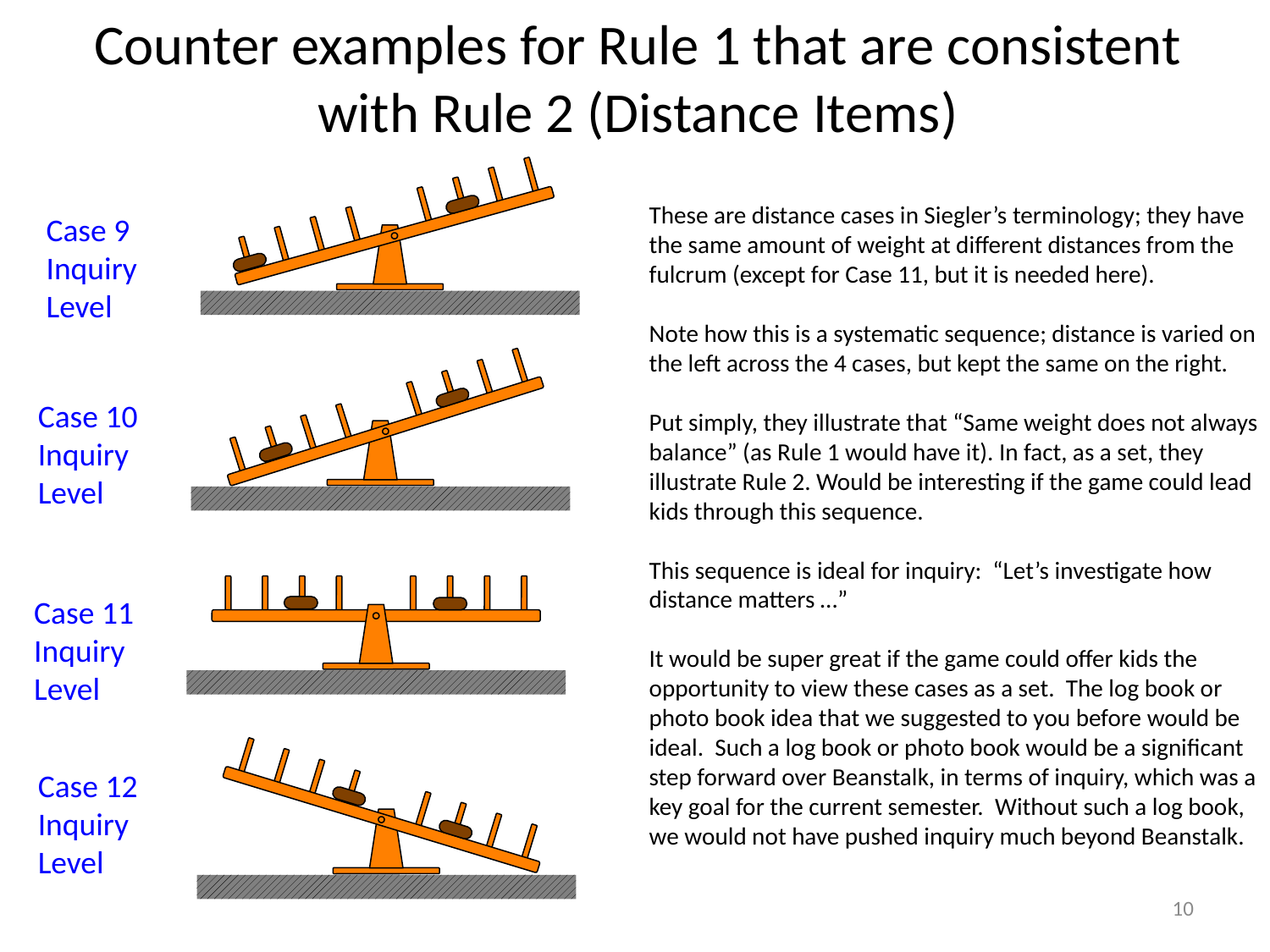

# Counter examples for Rule 1 that are consistent with Rule 2 (Distance Items)
These are distance cases in Siegler’s terminology; they have the same amount of weight at different distances from the fulcrum (except for Case 11, but it is needed here).

Note how this is a systematic sequence; distance is varied on the left across the 4 cases, but kept the same on the right.

Put simply, they illustrate that “Same weight does not always balance” (as Rule 1 would have it). In fact, as a set, they illustrate Rule 2. Would be interesting if the game could lead kids through this sequence.

This sequence is ideal for inquiry:  “Let’s investigate how distance matters …”

It would be super great if the game could offer kids the opportunity to view these cases as a set.  The log book or photo book idea that we suggested to you before would be ideal.  Such a log book or photo book would be a significant step forward over Beanstalk, in terms of inquiry, which was a key goal for the current semester.  Without such a log book, we would not have pushed inquiry much beyond Beanstalk.

Case 9
Inquiry
Level
Case 10
Inquiry
Level

Case 11
Inquiry
Level

Case 12
Inquiry
Level

10